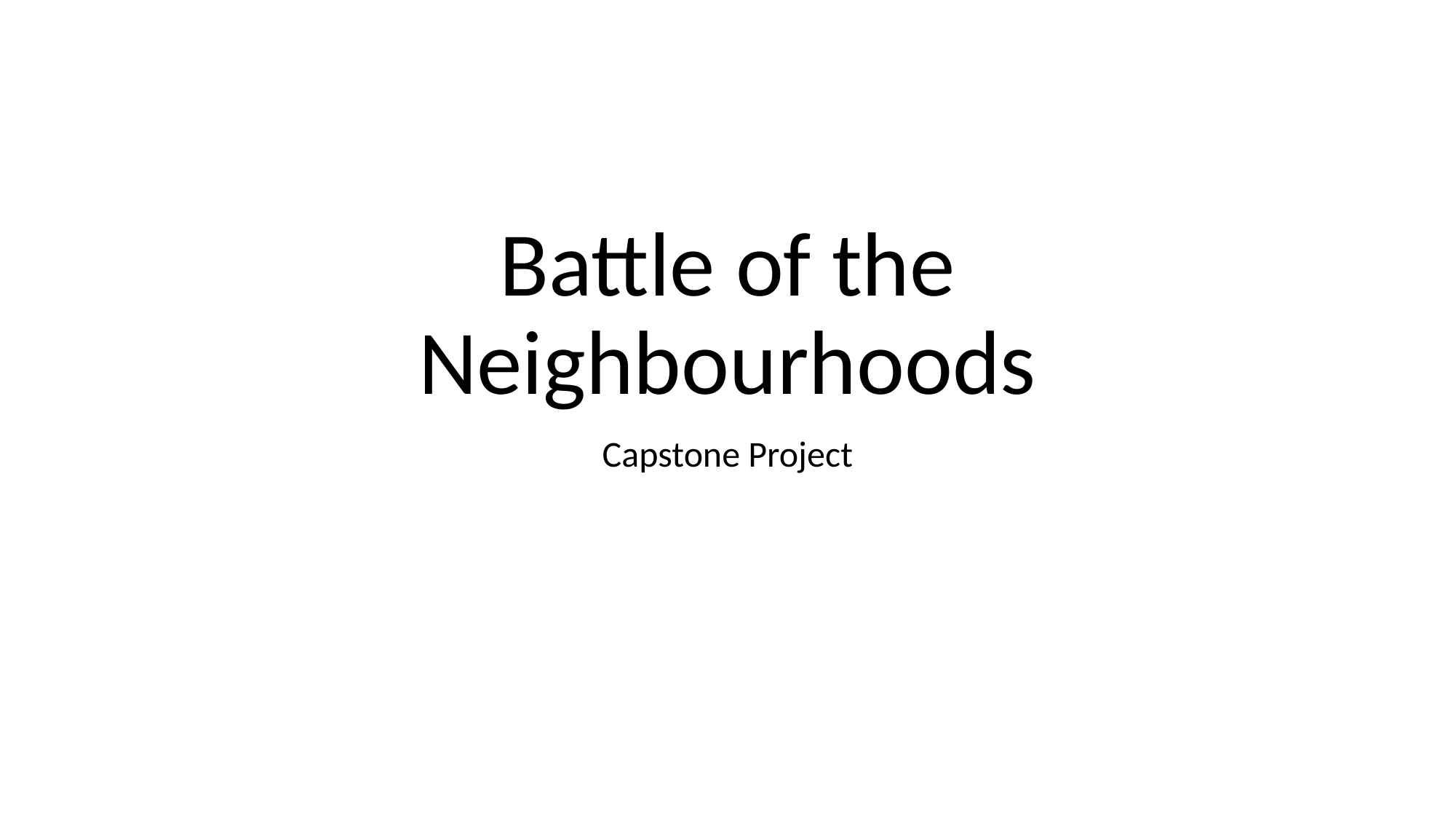

# Battle of the Neighbourhoods
Capstone Project